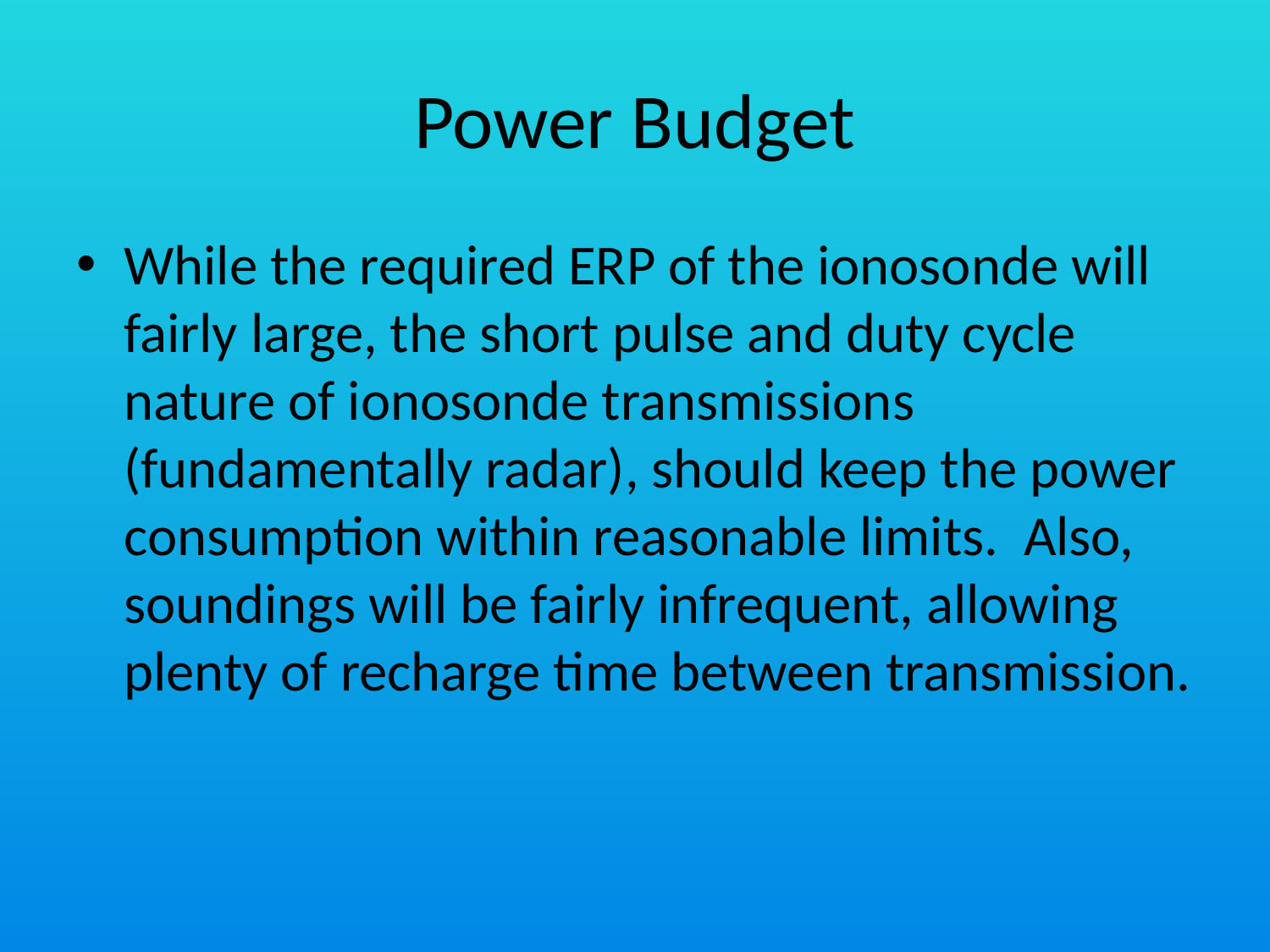

# Power Budget
While the required ERP of the ionosonde will fairly large, the short pulse and duty cycle nature of ionosonde transmissions (fundamentally radar), should keep the power consumption within reasonable limits.  Also, soundings will be fairly infrequent, allowing plenty of recharge time between transmission.